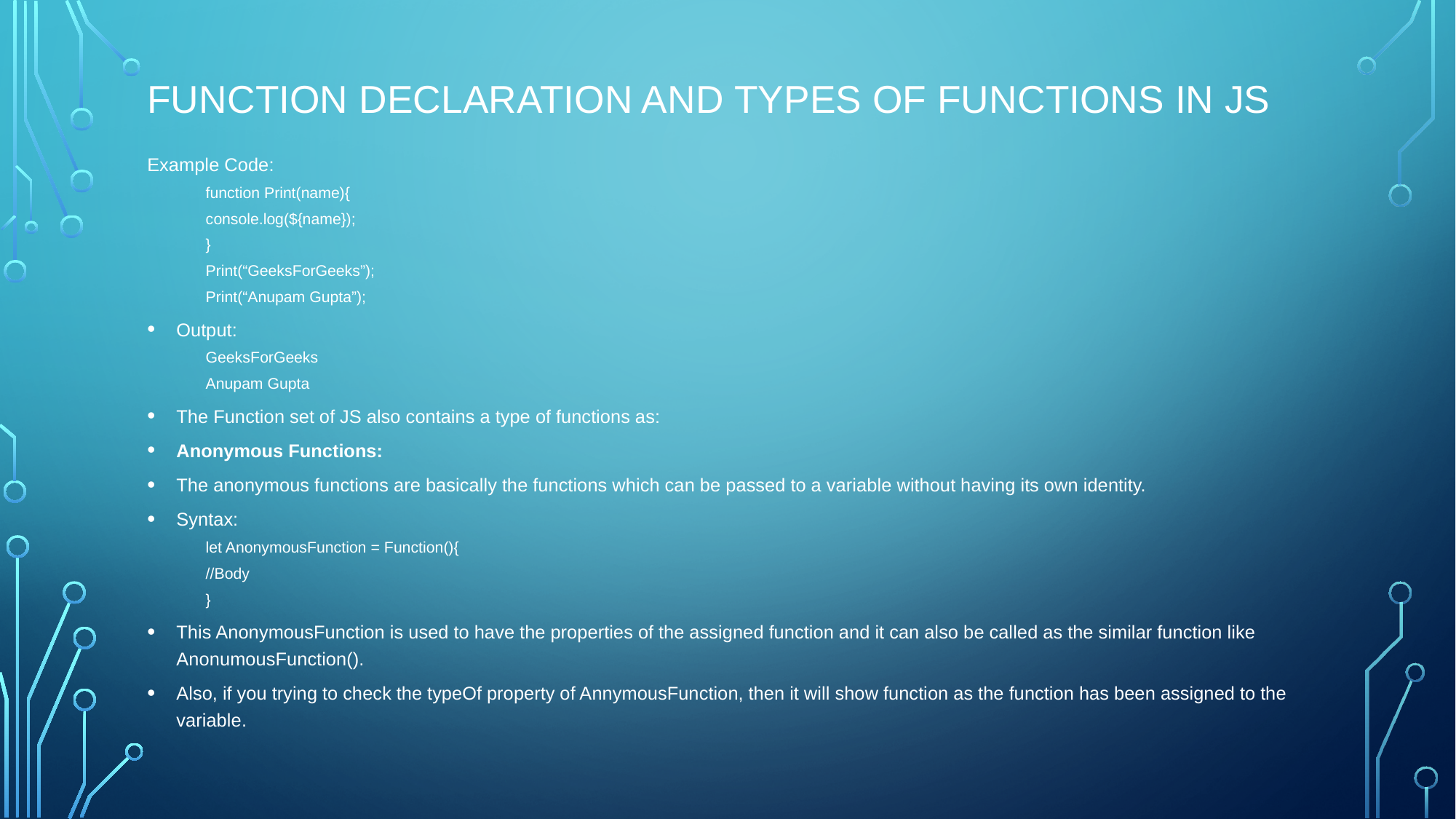

# Function declaration and types of functions in JS
Example Code:
function Print(name){
console.log(${name});
}
Print(“GeeksForGeeks”);
Print(“Anupam Gupta”);
Output:
GeeksForGeeks
Anupam Gupta
The Function set of JS also contains a type of functions as:
Anonymous Functions:
The anonymous functions are basically the functions which can be passed to a variable without having its own identity.
Syntax:
let AnonymousFunction = Function(){
//Body
}
This AnonymousFunction is used to have the properties of the assigned function and it can also be called as the similar function like AnonumousFunction().
Also, if you trying to check the typeOf property of AnnymousFunction, then it will show function as the function has been assigned to the variable.